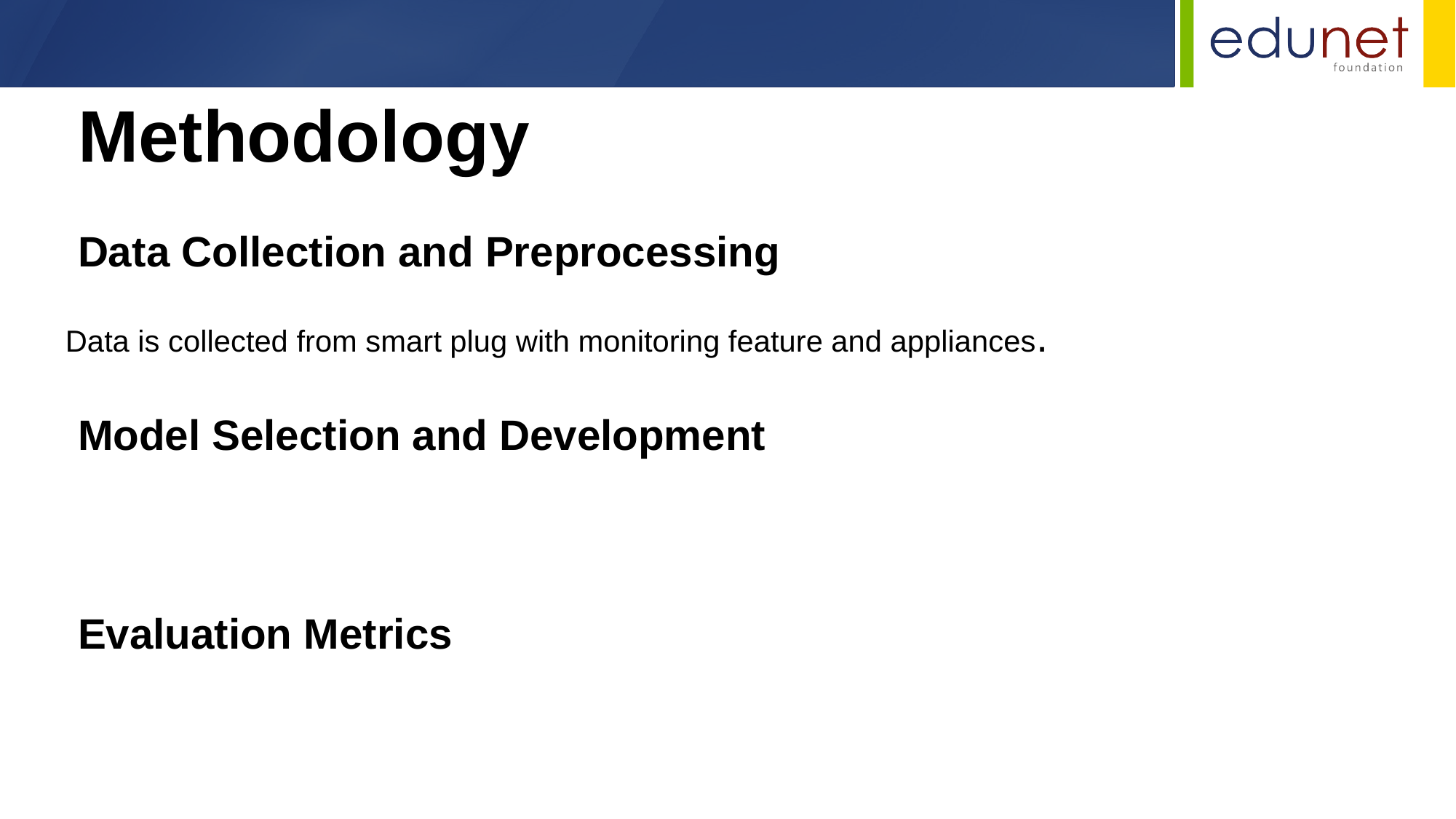

Methodology
Data Collection and Preprocessing
Data is collected from smart plug with monitoring feature and appliances.
Model Selection and Development

Evaluation Metrics